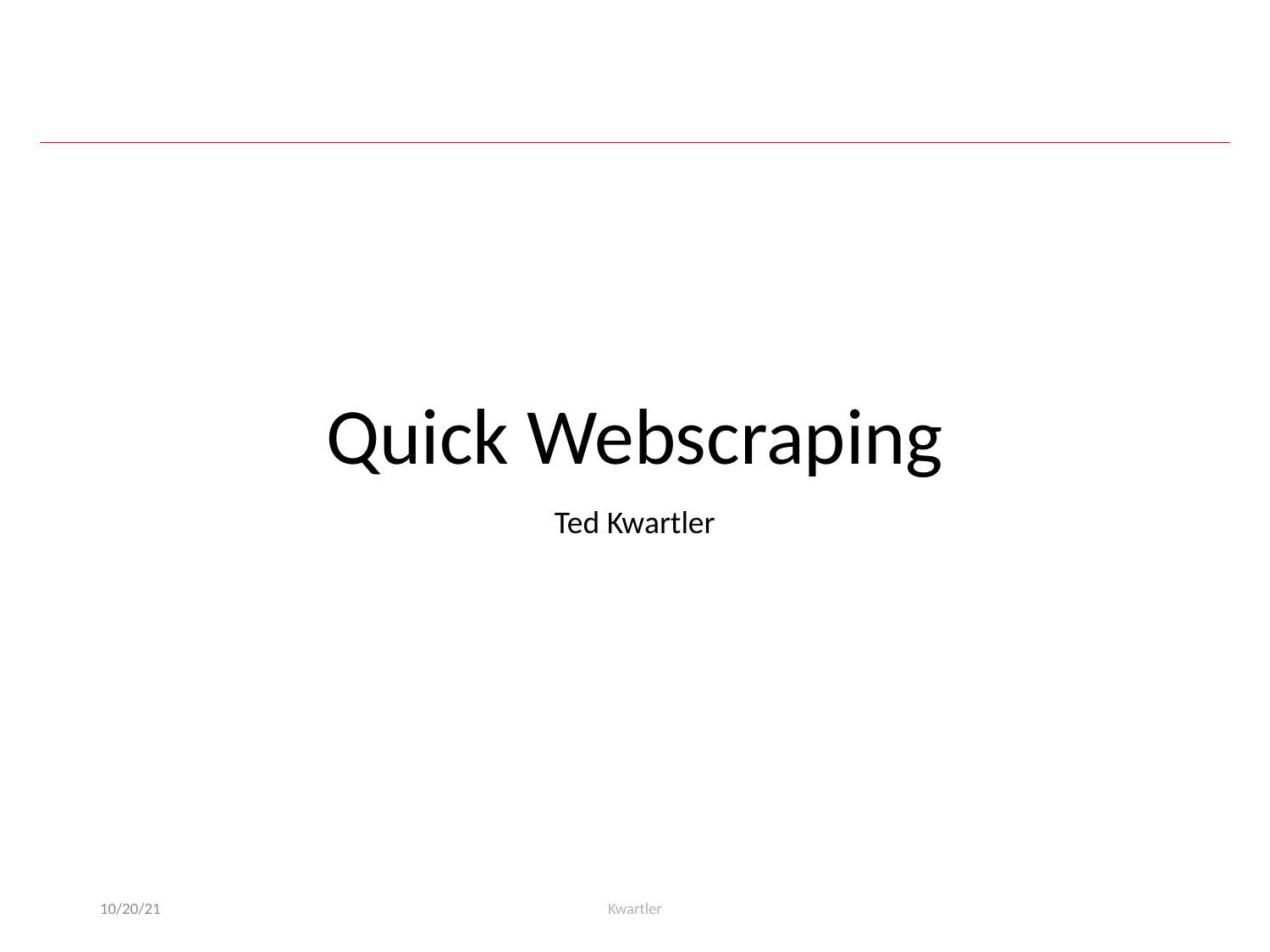

# Quick Webscraping
Ted Kwartler
10/20/21
Kwartler